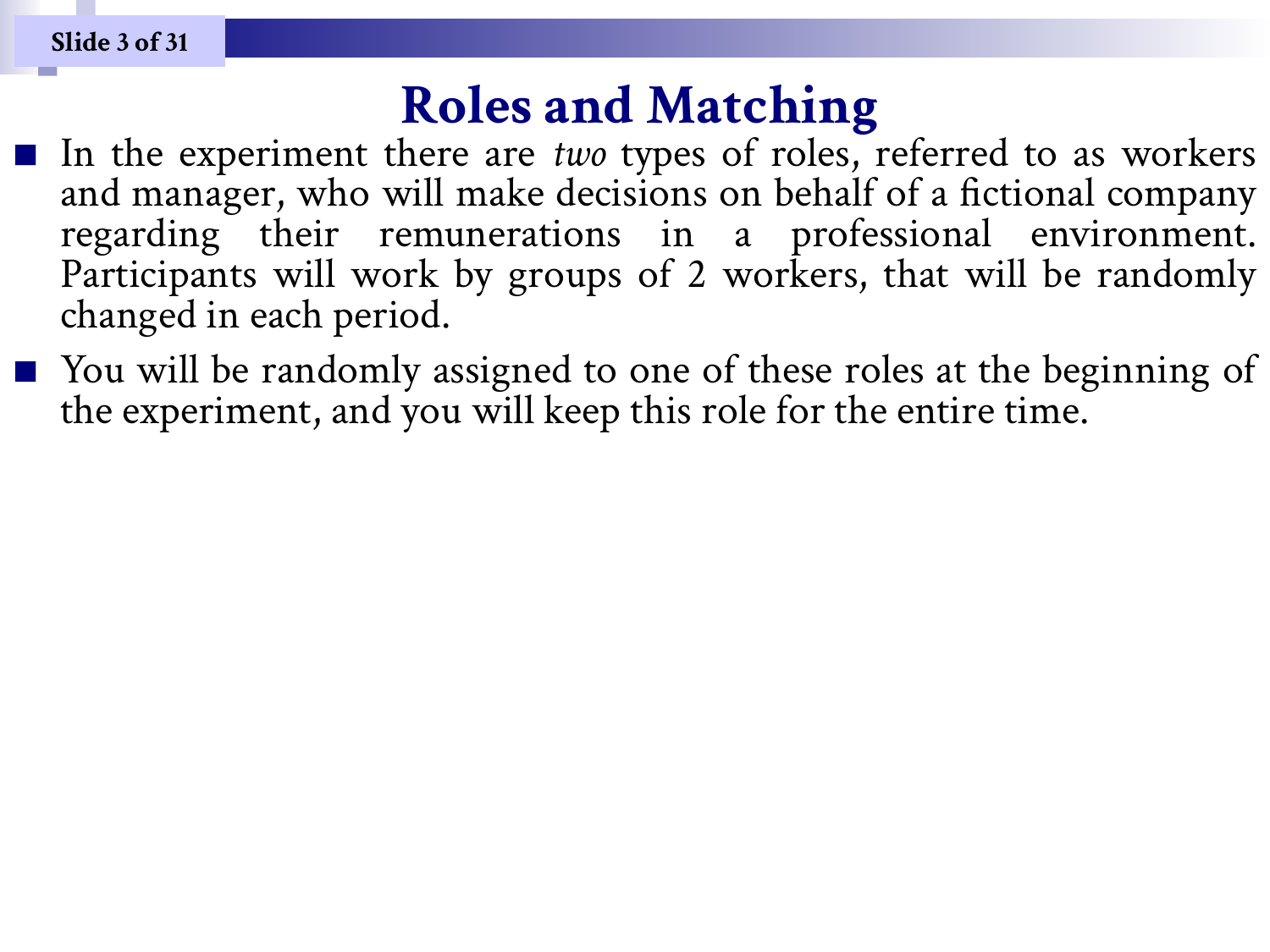

# Roles and Matching
In the experiment there are two types of roles, referred to as workers and manager, who will make decisions on behalf of a fictional company regarding their remunerations in a professional environment. Participants will work by groups of 2 workers, that will be randomly changed in each period.
You will be randomly assigned to one of these roles at the beginning of the experiment, and you will keep this role for the entire time.